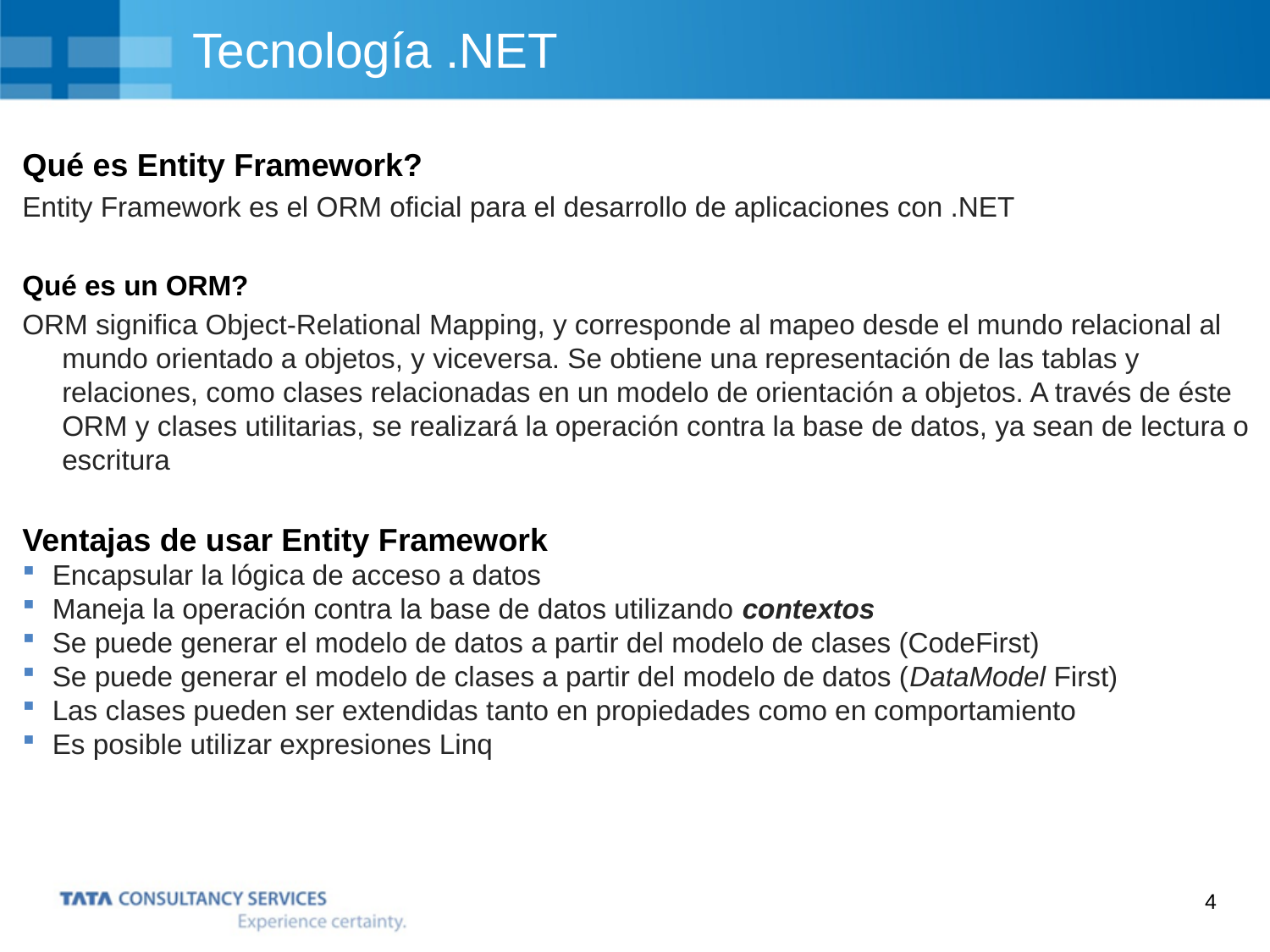

# Tecnología .NET

Qué es Entity Framework?
Entity Framework es el ORM oficial para el desarrollo de aplicaciones con .NET

Qué es un ORM?
ORM significa Object-Relational Mapping, y corresponde al mapeo desde el mundo relacional al mundo orientado a objetos, y viceversa. Se obtiene una representación de las tablas y relaciones, como clases relacionadas en un modelo de orientación a objetos. A través de éste ORM y clases utilitarias, se realizará la operación contra la base de datos, ya sean de lectura o escritura

Ventajas de usar Entity Framework
Encapsular la lógica de acceso a datos
Maneja la operación contra la base de datos utilizando contextos
Se puede generar el modelo de datos a partir del modelo de clases (CodeFirst)
Se puede generar el modelo de clases a partir del modelo de datos (DataModel First)
Las clases pueden ser extendidas tanto en propiedades como en comportamiento
Es posible utilizar expresiones Linq